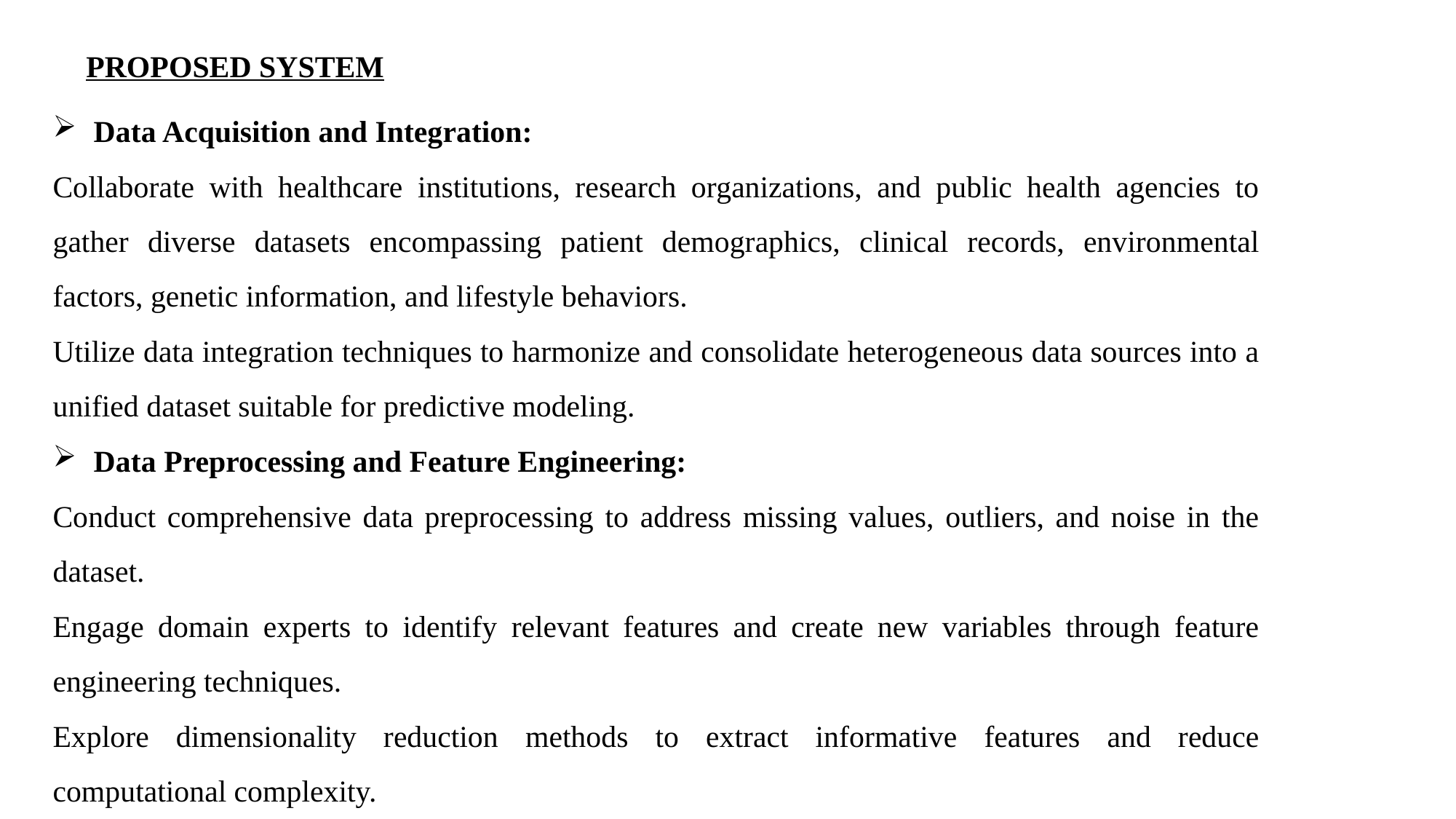

PROPOSED SYSTEM
Data Acquisition and Integration:
Collaborate with healthcare institutions, research organizations, and public health agencies to gather diverse datasets encompassing patient demographics, clinical records, environmental factors, genetic information, and lifestyle behaviors.
Utilize data integration techniques to harmonize and consolidate heterogeneous data sources into a unified dataset suitable for predictive modeling.
Data Preprocessing and Feature Engineering:
Conduct comprehensive data preprocessing to address missing values, outliers, and noise in the dataset.
Engage domain experts to identify relevant features and create new variables through feature engineering techniques.
Explore dimensionality reduction methods to extract informative features and reduce computational complexity.